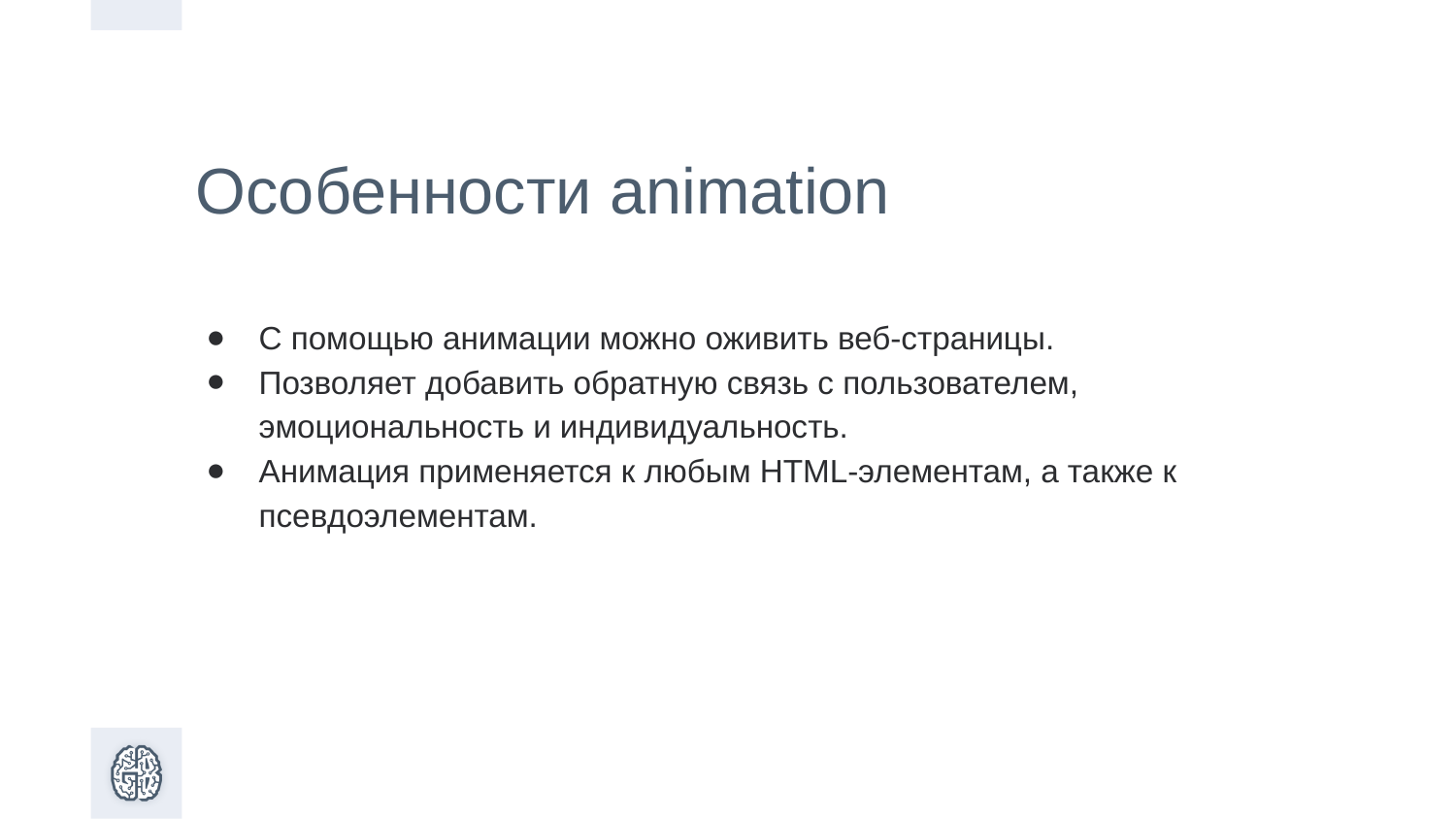

Особенности animation
С помощью анимации можно оживить веб-страницы.
Позволяет добавить обратную связь с пользователем, эмоциональность и индивидуальность.
Анимация применяется к любым HTML-элементам, а также к псевдоэлементам.